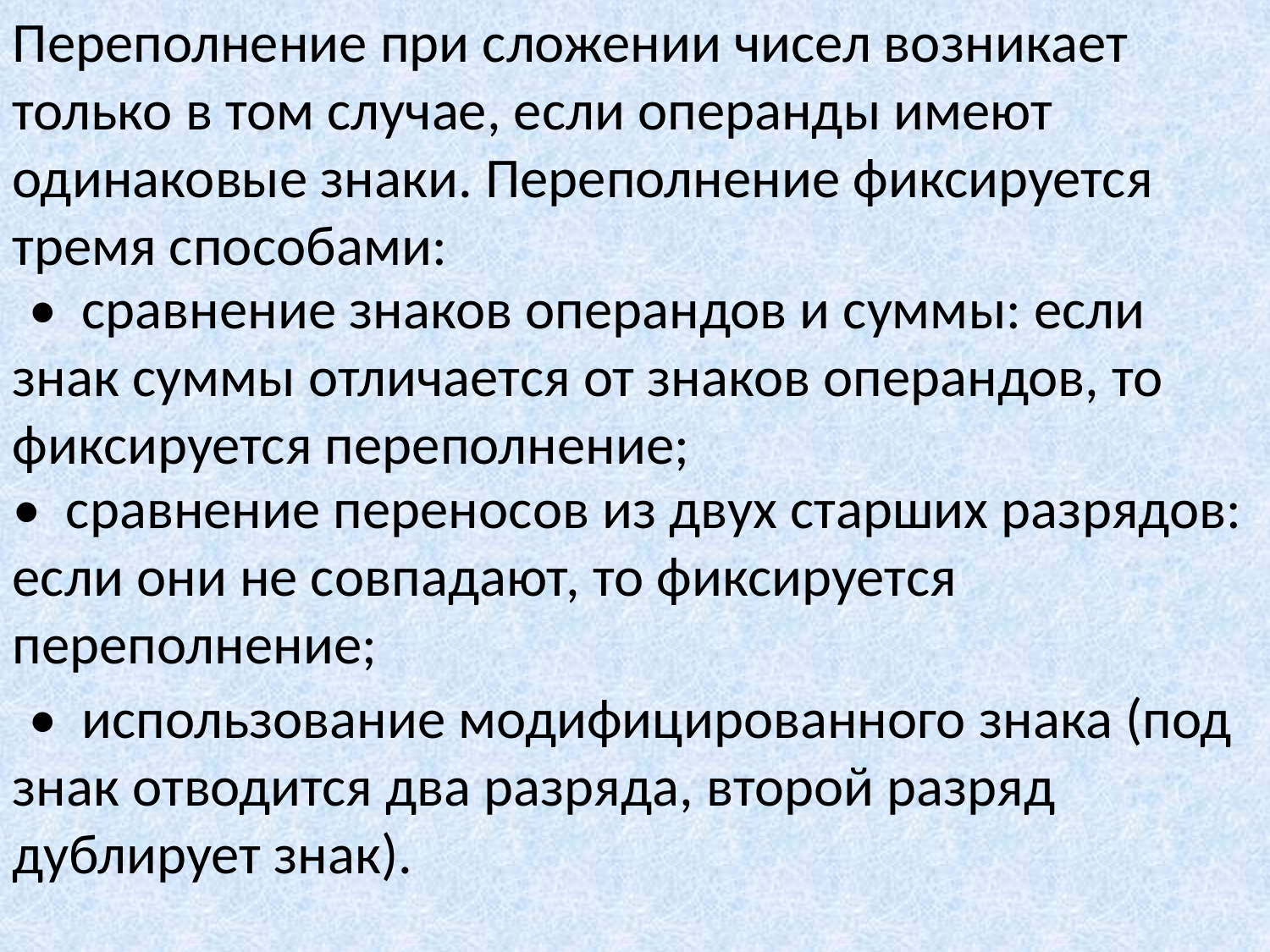

Переполнение при сложении чисел возникает только в том случае, если операнды имеют одинаковые знаки. Переполнение фиксируется тремя способами:
 •  сравнение знаков операндов и суммы: если знак суммы отличается от знаков операндов, то фиксируется переполнение;
•  сравнение переносов из двух старших разрядов: если они не совпадают, то фиксируется переполнение;
 •  использование модифицированного знака (под знак отводится два разряда, второй разряд дублирует знак).